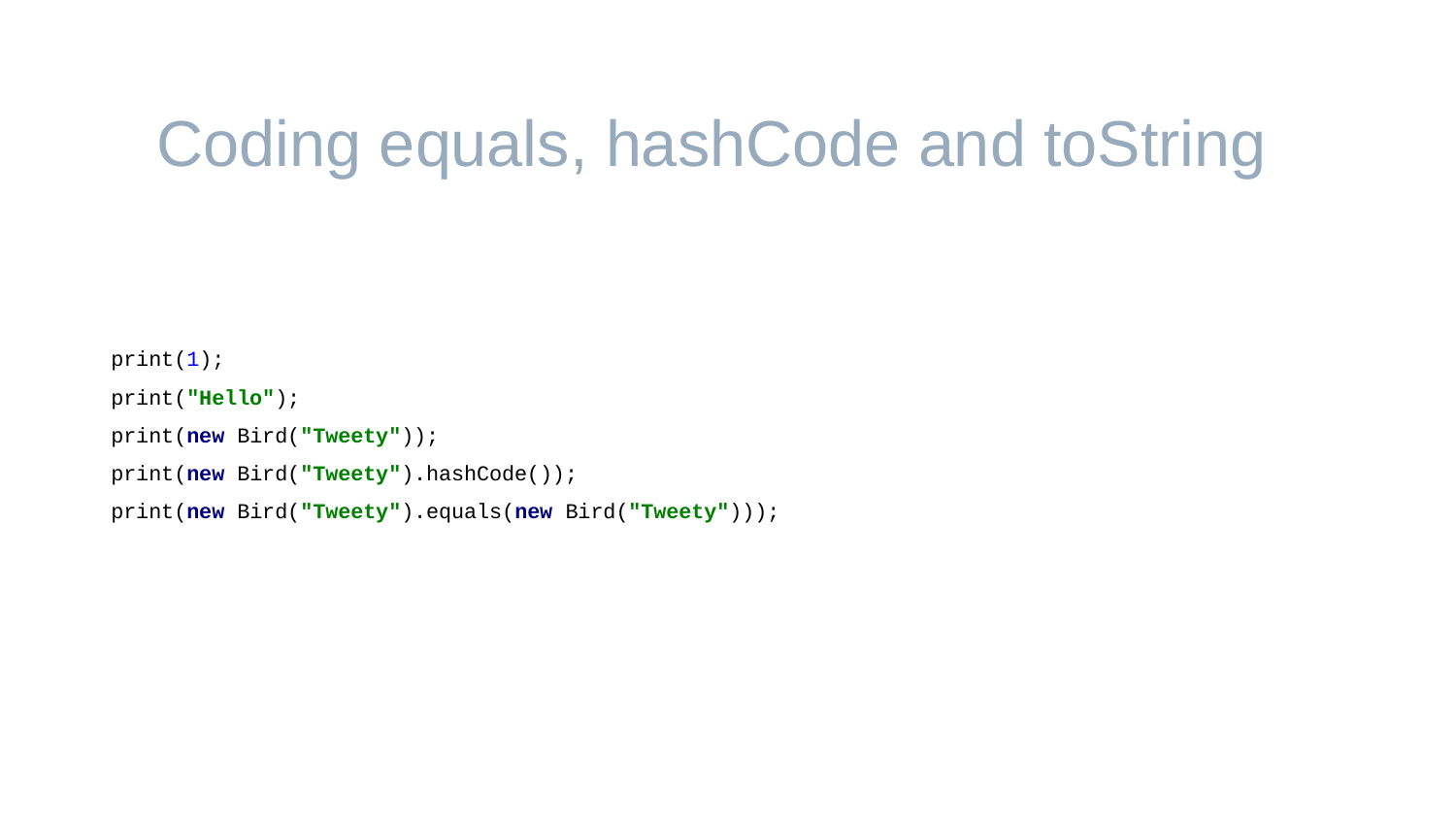

# Coding equals, hashCode and toString
print(1);
print("Hello");
print(new Bird("Tweety"));
print(new Bird("Tweety").hashCode());
print(new Bird("Tweety").equals(new Bird("Tweety")));